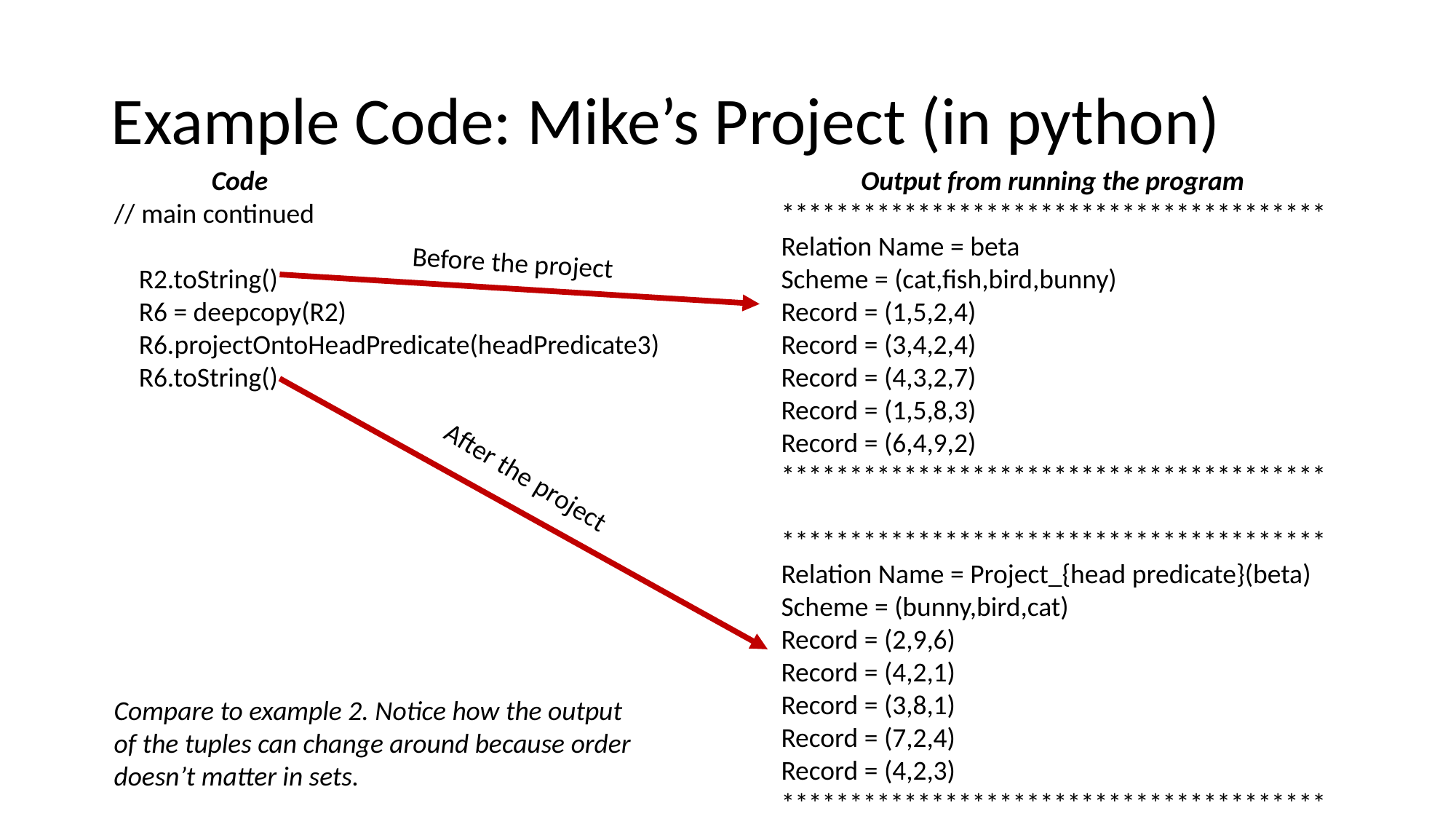

# Example Code: Mike’s Project (in python)
Code
Output from running the program
// main continued

    R2.toString()
    R6 = deepcopy(R2)
    R6.projectOntoHeadPredicate(headPredicate3)
    R6.toString()

****************************************
Relation Name = beta
Scheme = (cat,fish,bird,bunny)
Record = (1,5,2,4)
Record = (3,4,2,4)
Record = (4,3,2,7)
Record = (1,5,8,3)
Record = (6,4,9,2)
****************************************

****************************************
Relation Name = Project_{head predicate}(beta)
Scheme = (bunny,bird,cat)
Record = (2,9,6)
Record = (4,2,1)
Record = (3,8,1)
Record = (7,2,4)
Record = (4,2,3)
****************************************

Before the project
After the project
Compare to example 2. Notice how the output
of the tuples can change around because order
doesn’t matter in sets.